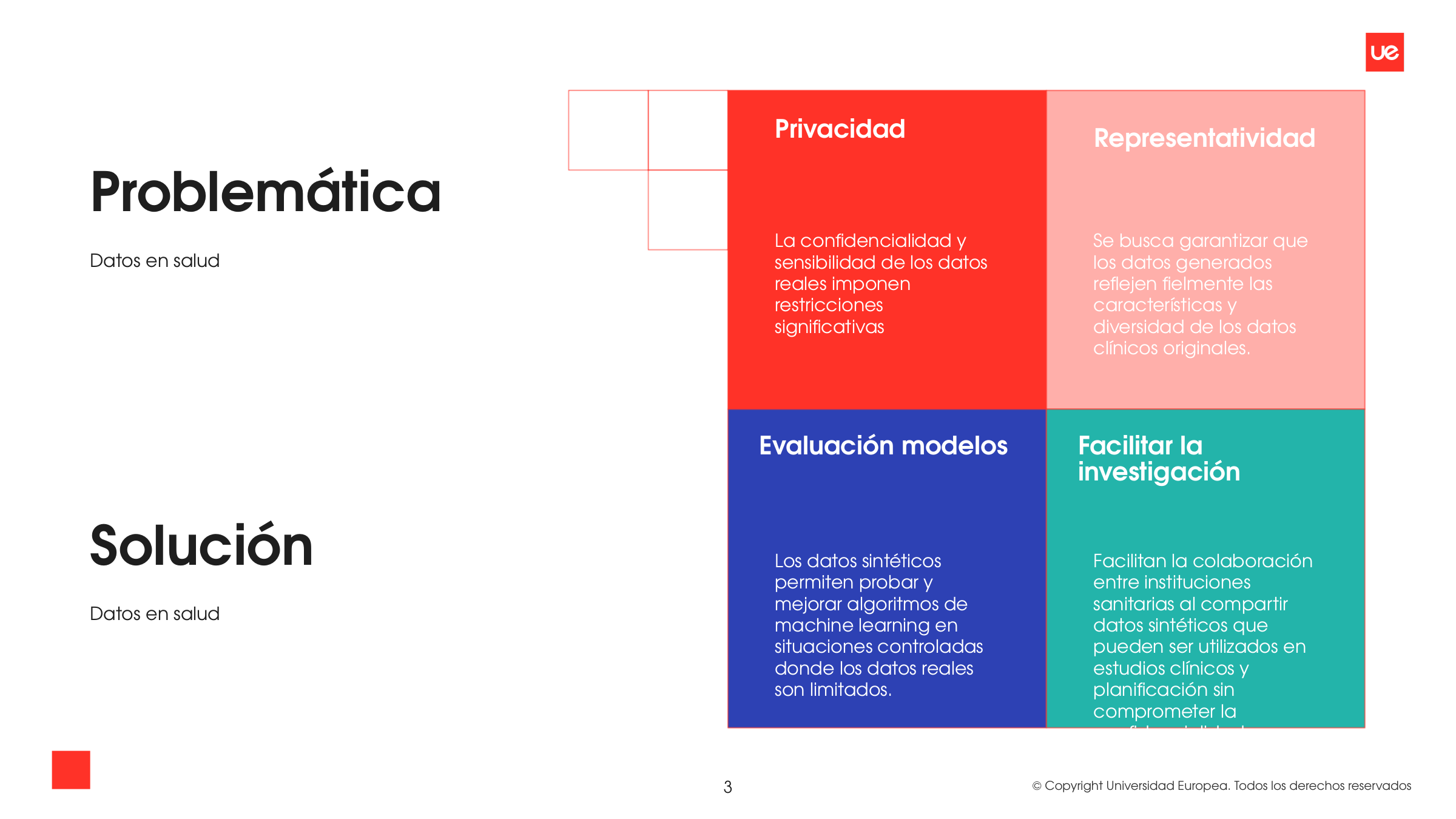

Privacidad
Representatividad
# Problemática
La confidencialidad y sensibilidad de los datos reales imponen restricciones significativas
Se busca garantizar que los datos generados reflejen fielmente las características y diversidad de los datos clínicos originales.
Datos en salud
Evaluación modelos
Facilitar la investigación
Solución
Los datos sintéticos permiten probar y mejorar algoritmos de machine learning en situaciones controladas donde los datos reales son limitados.
Facilitan la colaboración entre instituciones sanitarias al compartir datos sintéticos que pueden ser utilizados en estudios clínicos y planificación sin comprometer la confidencialidad.
Datos en salud
3